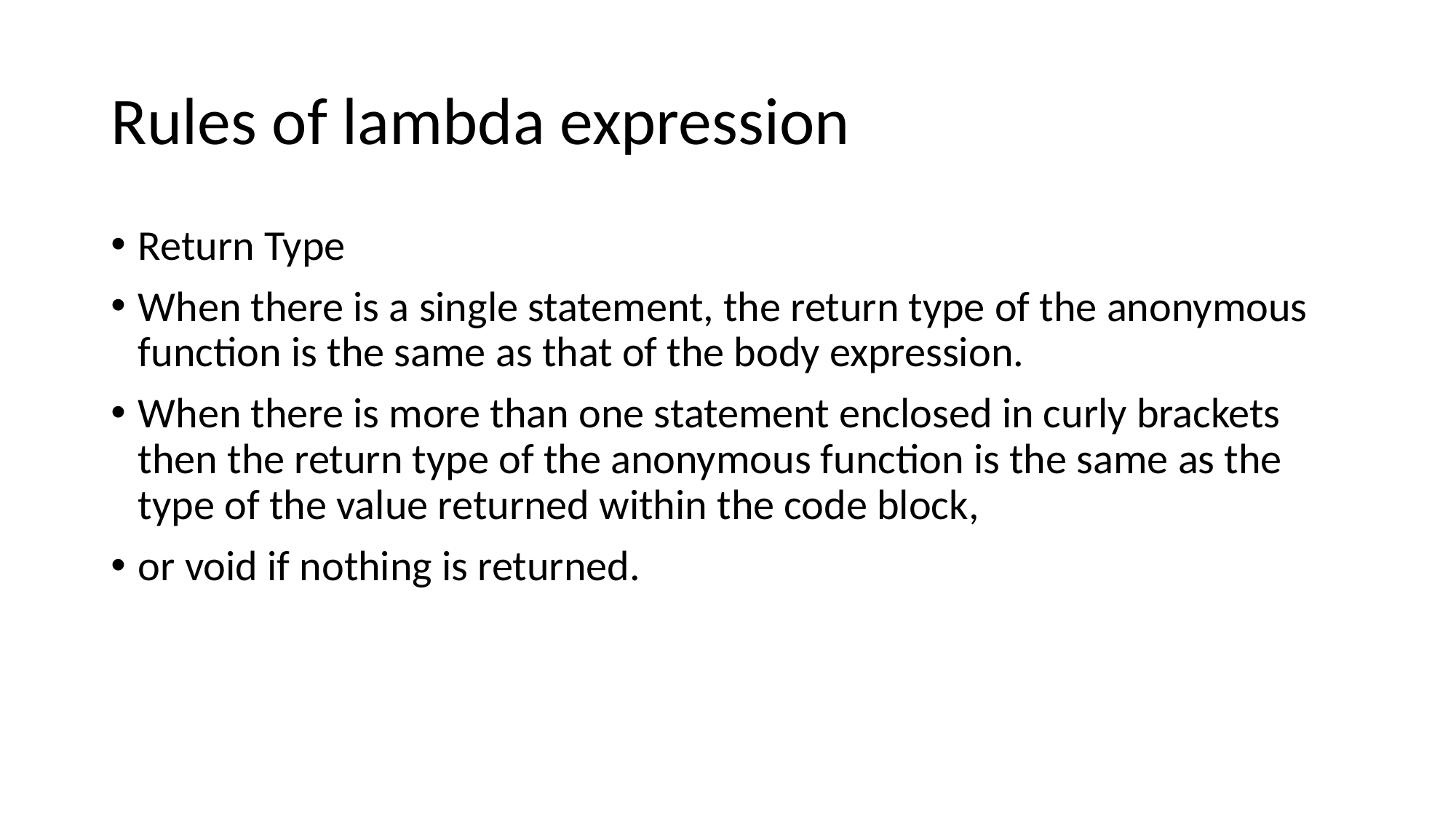

# Rules of lambda expression
Return Type
When there is a single statement, the return type of the anonymous function is the same as that of the body expression.
When there is more than one statement enclosed in curly brackets then the return type of the anonymous function is the same as the type of the value returned within the code block,
or void if nothing is returned.